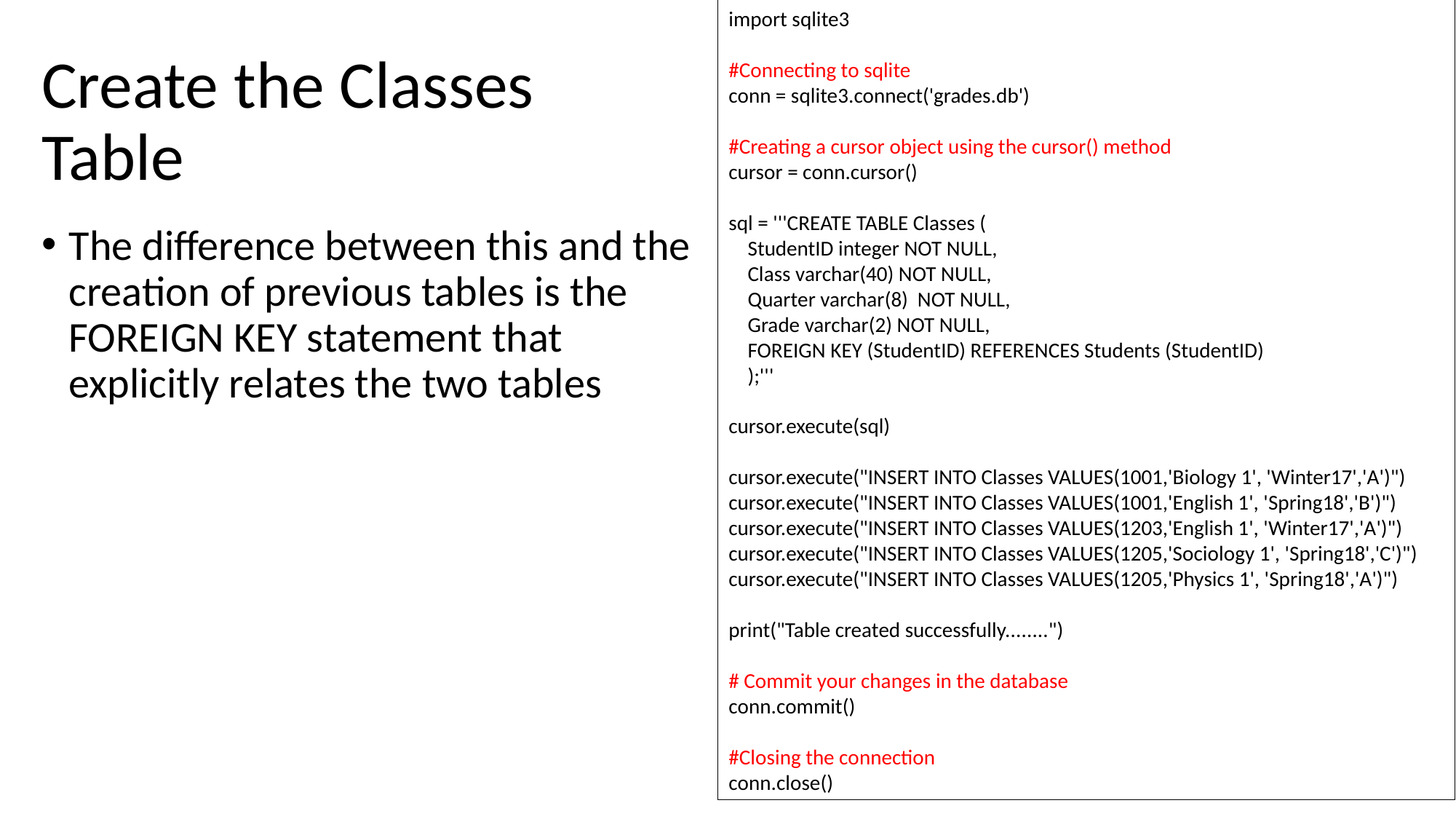

import sqlite3

#Connecting to sqlite
conn = sqlite3.connect('grades.db')

#Creating a cursor object using the cursor() method
cursor = conn.cursor()

sql = '''CREATE TABLE Classes (
    StudentID integer NOT NULL,
    Class varchar(40) NOT NULL,
    Quarter varchar(8)  NOT NULL,
    Grade varchar(2) NOT NULL,
    FOREIGN KEY (StudentID) REFERENCES Students (StudentID)
    );'''

cursor.execute(sql)

cursor.execute("INSERT INTO Classes VALUES(1001,'Biology 1', 'Winter17','A')")
cursor.execute("INSERT INTO Classes VALUES(1001,'English 1', 'Spring18','B')")
cursor.execute("INSERT INTO Classes VALUES(1203,'English 1', 'Winter17','A')")
cursor.execute("INSERT INTO Classes VALUES(1205,'Sociology 1', 'Spring18','C')")
cursor.execute("INSERT INTO Classes VALUES(1205,'Physics 1', 'Spring18','A')")

print("Table created successfully........")

# Commit your changes in the database
conn.commit()

#Closing the connection
conn.close()
# Create the Classes Table
The difference between this and the creation of previous tables is the FOREIGN KEY statement that explicitly relates the two tables